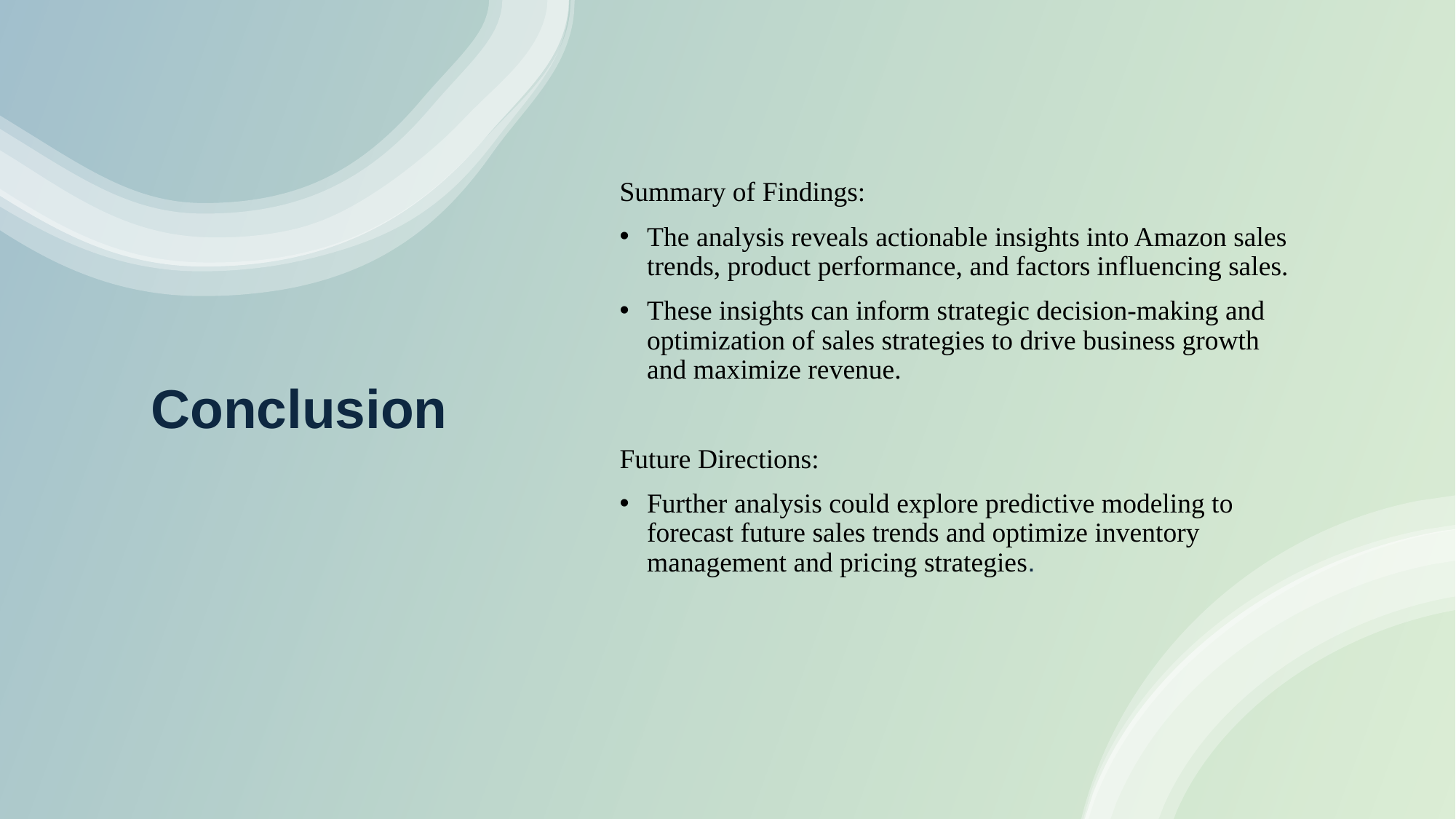

# Conclusion
Summary of Findings:
The analysis reveals actionable insights into Amazon sales trends, product performance, and factors influencing sales.
These insights can inform strategic decision-making and optimization of sales strategies to drive business growth and maximize revenue.

Future Directions:
Further analysis could explore predictive modeling to forecast future sales trends and optimize inventory management and pricing strategies.